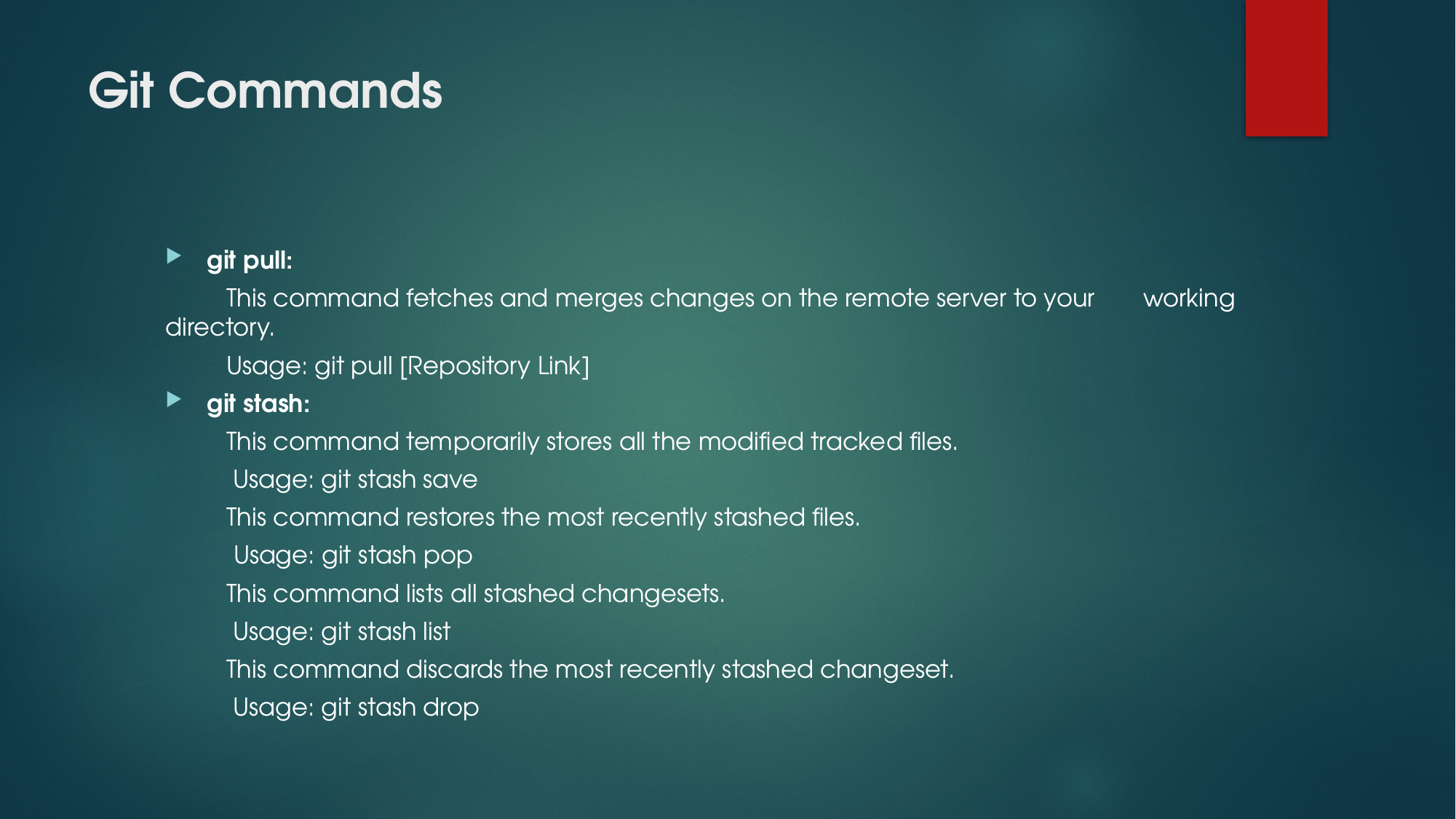

# Git Commands
git pull:
	This command fetches and merges changes on the remote server to your 	working directory.
	Usage: git pull [Repository Link]
git stash:
	This command temporarily stores all the modified tracked files.
	 Usage: git stash save
	This command restores the most recently stashed files.
	 Usage: git stash pop
	This command lists all stashed changesets.
	 Usage: git stash list
	This command discards the most recently stashed changeset.
 	 Usage: git stash drop